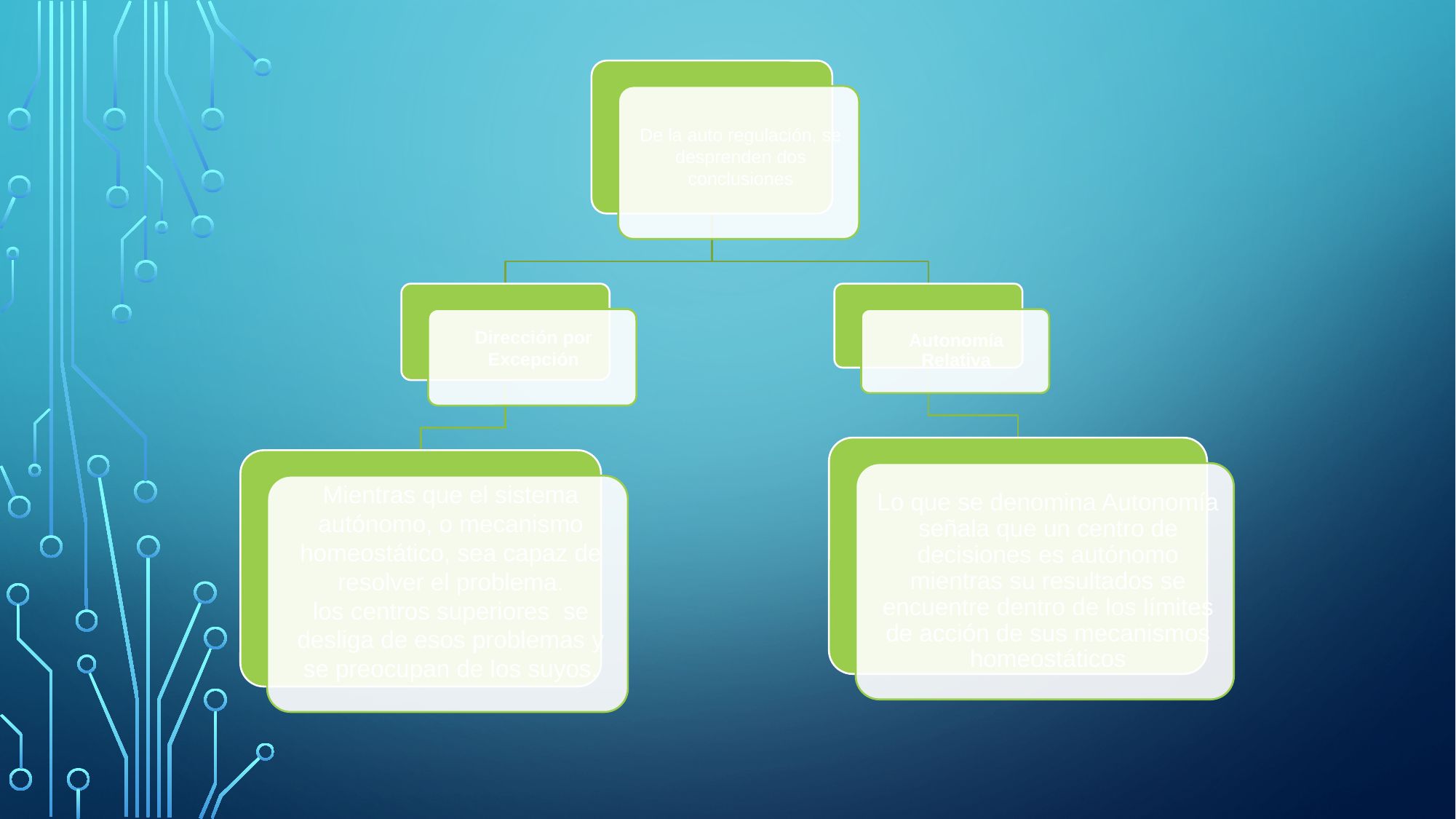

De la auto regulación, se desprenden dos conclusiones

Dirección por Excepción

Mientras que el sistema autónomo, o mecanismo homeostático, sea capaz de resolver el problema.
los centros superiores  se desliga de esos problemas y se preocupan de los suyos.

Autonomía Relativa
Lo que se denomina Autonomía señala que un centro de decisiones es autónomo mientras su resultados se encuentre dentro de los límites de acción de sus mecanismos homeostáticos